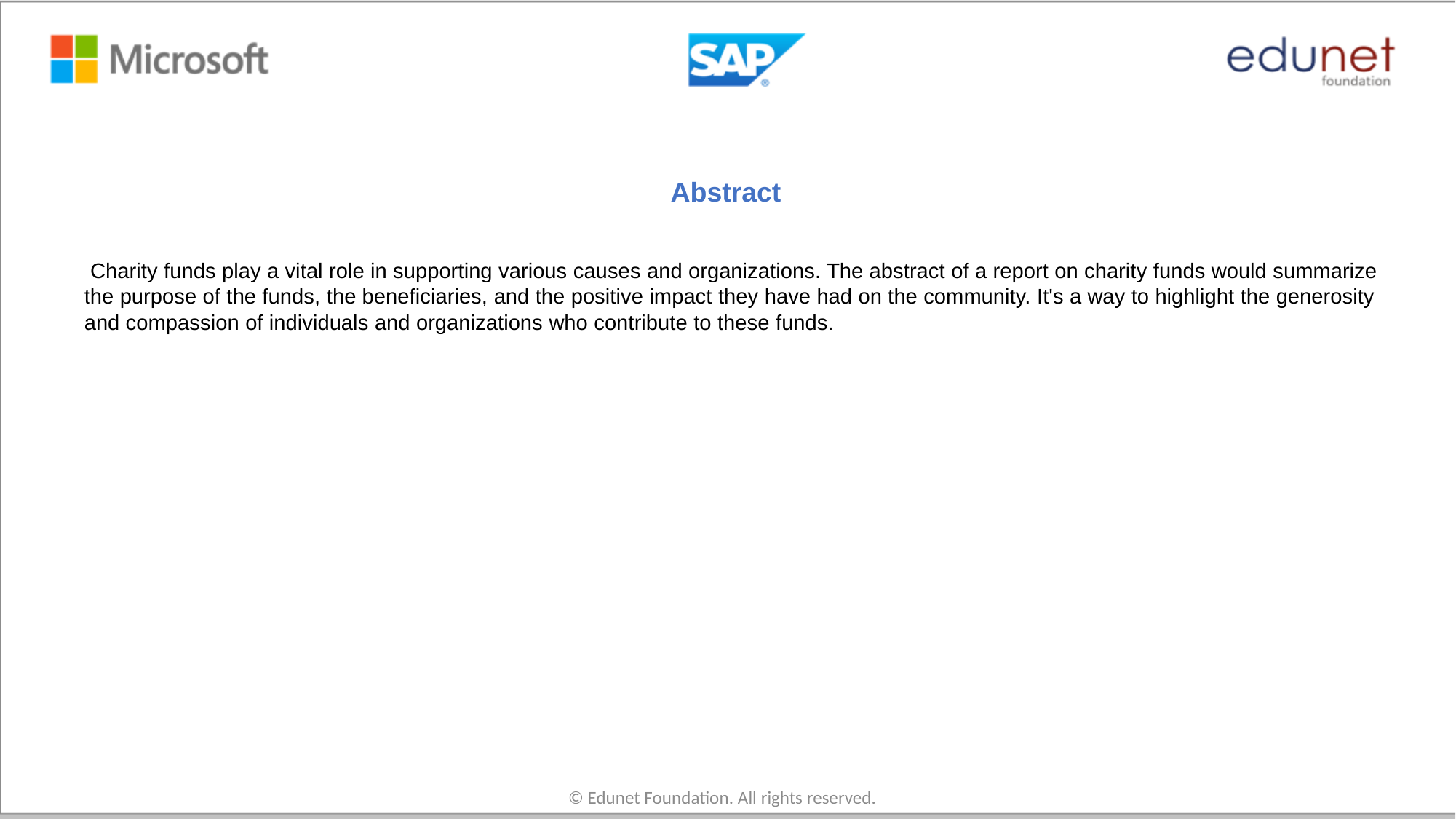

# Abstract
 Charity funds play a vital role in supporting various causes and organizations. The abstract of a report on charity funds would summarize the purpose of the funds, the beneficiaries, and the positive impact they have had on the community. It's a way to highlight the generosity and compassion of individuals and organizations who contribute to these funds.
© Edunet Foundation. All rights reserved.